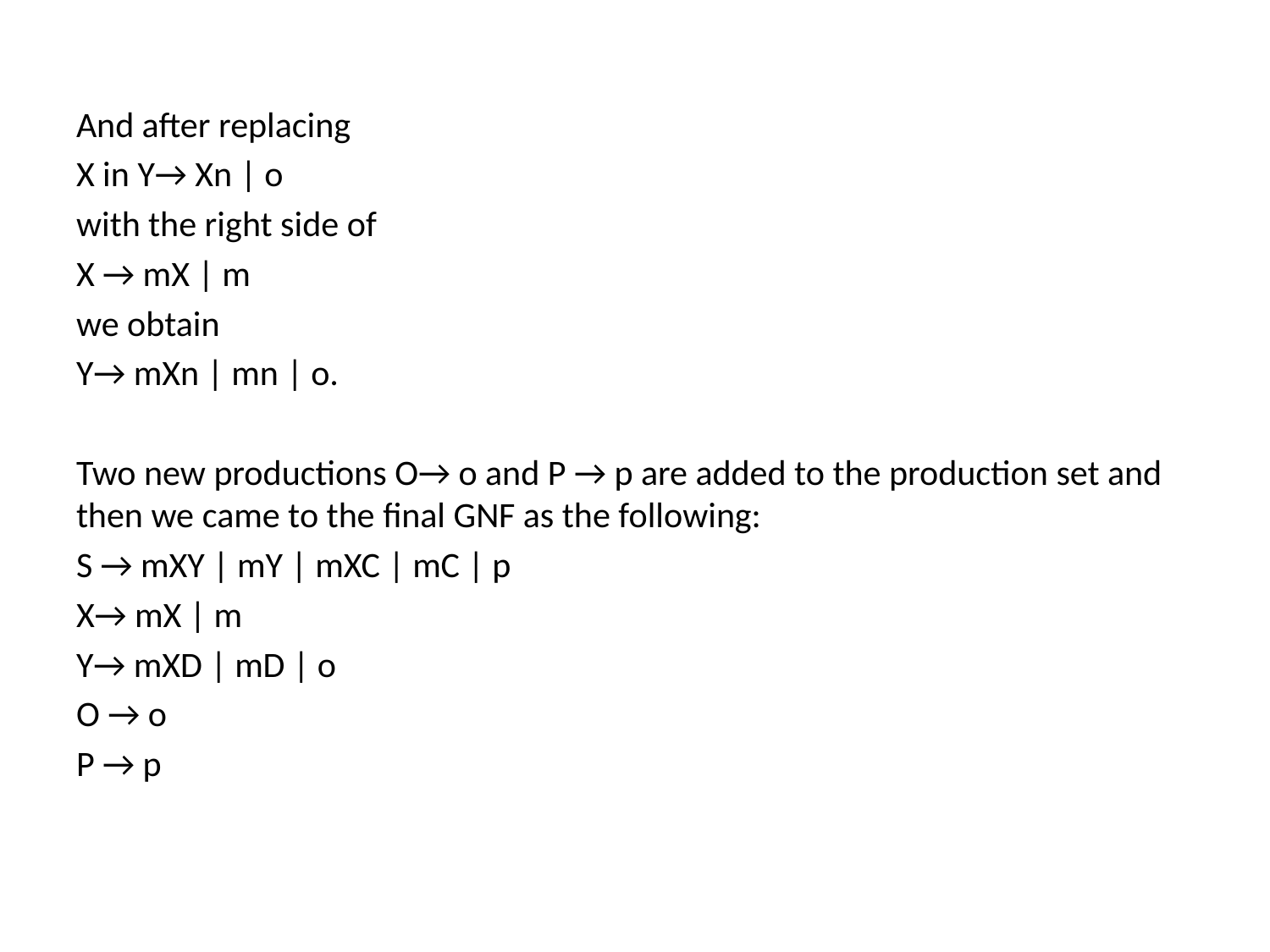

And after replacing
X in Y→ Xn | o
with the right side of
X → mX | m
we obtain
Y→ mXn | mn | o.

Two new productions O→ o and P → p are added to the production set and then we came to the final GNF as the following:
S → mXY | mY | mXC | mC | p
X→ mX | m
Y→ mXD | mD | o
O → o
P → p